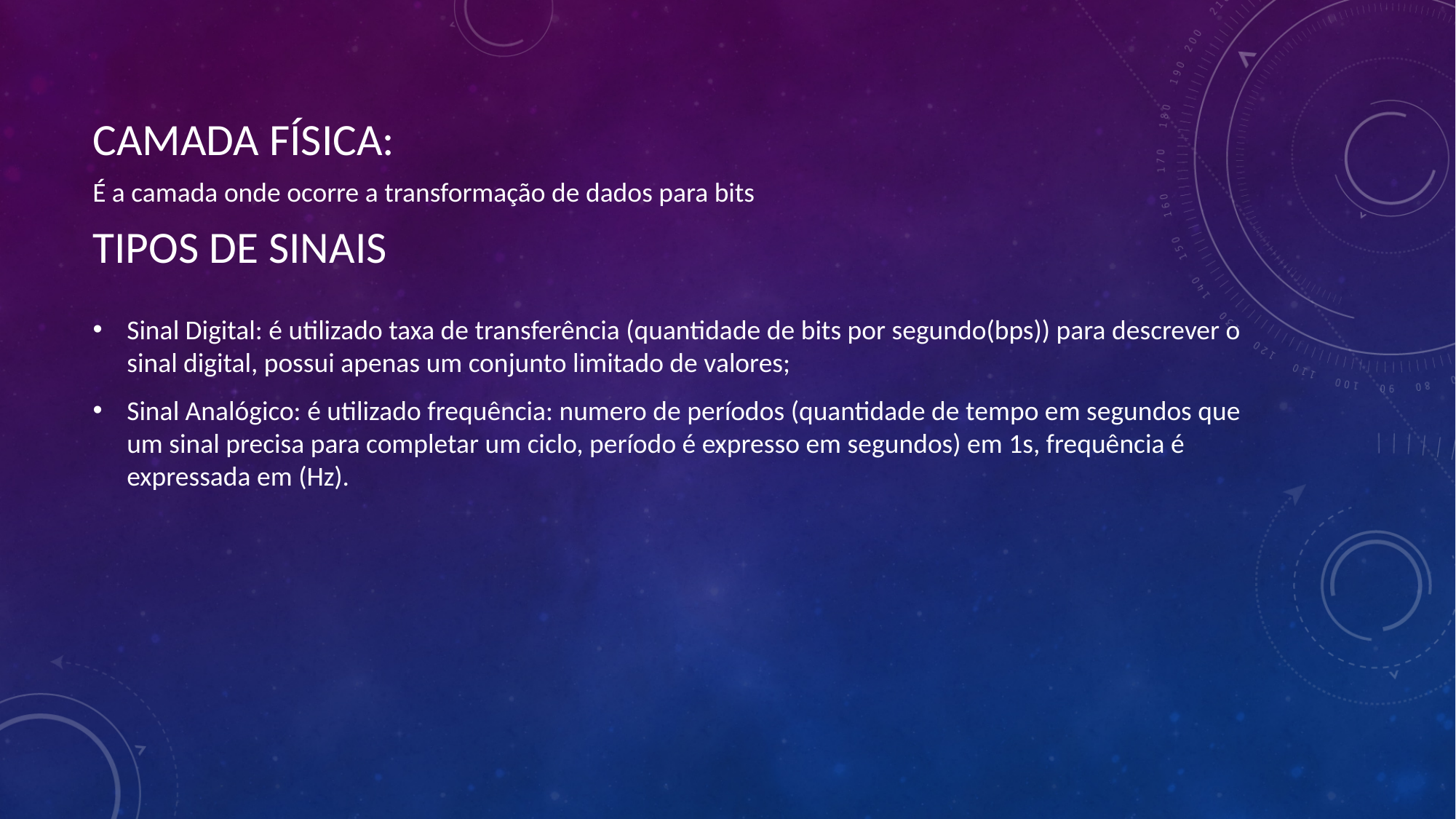

# Camada física: Tipos de sinais
É a camada onde ocorre a transformação de dados para bits
Sinal Digital: é utilizado taxa de transferência (quantidade de bits por segundo(bps)) para descrever o sinal digital, possui apenas um conjunto limitado de valores;
Sinal Analógico: é utilizado frequência: numero de períodos (quantidade de tempo em segundos que um sinal precisa para completar um ciclo, período é expresso em segundos) em 1s, frequência é expressada em (Hz).